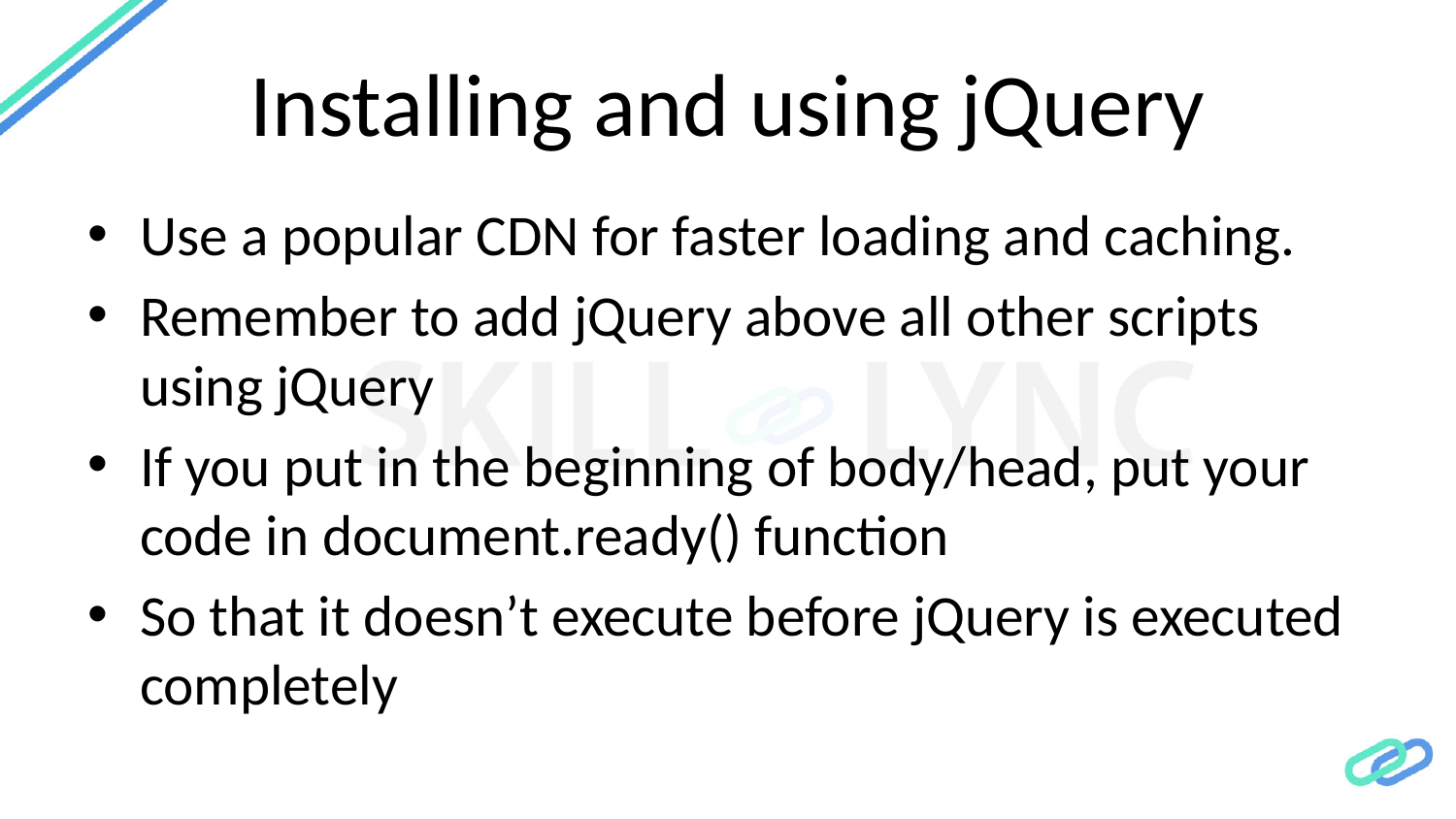

# Installing and using jQuery
Use a popular CDN for faster loading and caching.
Remember to add jQuery above all other scripts using jQuery
If you put in the beginning of body/head, put your code in document.ready() function
So that it doesn’t execute before jQuery is executed completely